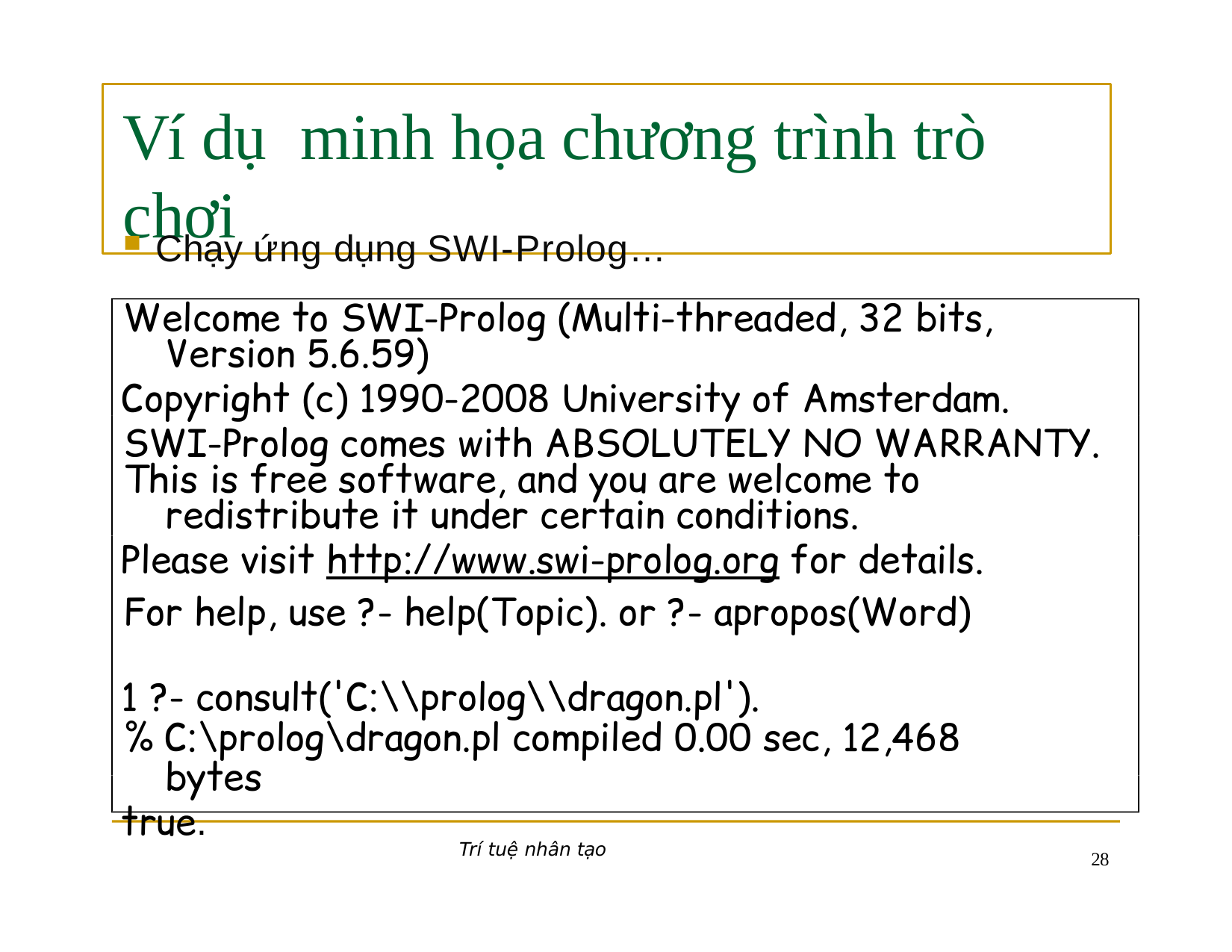

# Ví dụ	minh họa chương trình trò chơi
Chạy ứng dụng SWI-Prolog…
Welcome to SWI-Prolog (Multi-threaded, 32 bits, Version 5.6.59)
Copyright (c) 1990-2008 University of Amsterdam. SWI-Prolog comes with ABSOLUTELY NO WARRANTY.
This is free software, and you are welcome to redistribute it under certain conditions.
Please visit http://www.swi-prolog.org for details. For help, use ?- help(Topic). or ?- apropos(Word)
1 ?- consult('C:\\prolog\\dragon.pl').
% C:\prolog\dragon.pl compiled 0.00 sec, 12,468 bytes
true.

Trí tuệ nhân tạo
28